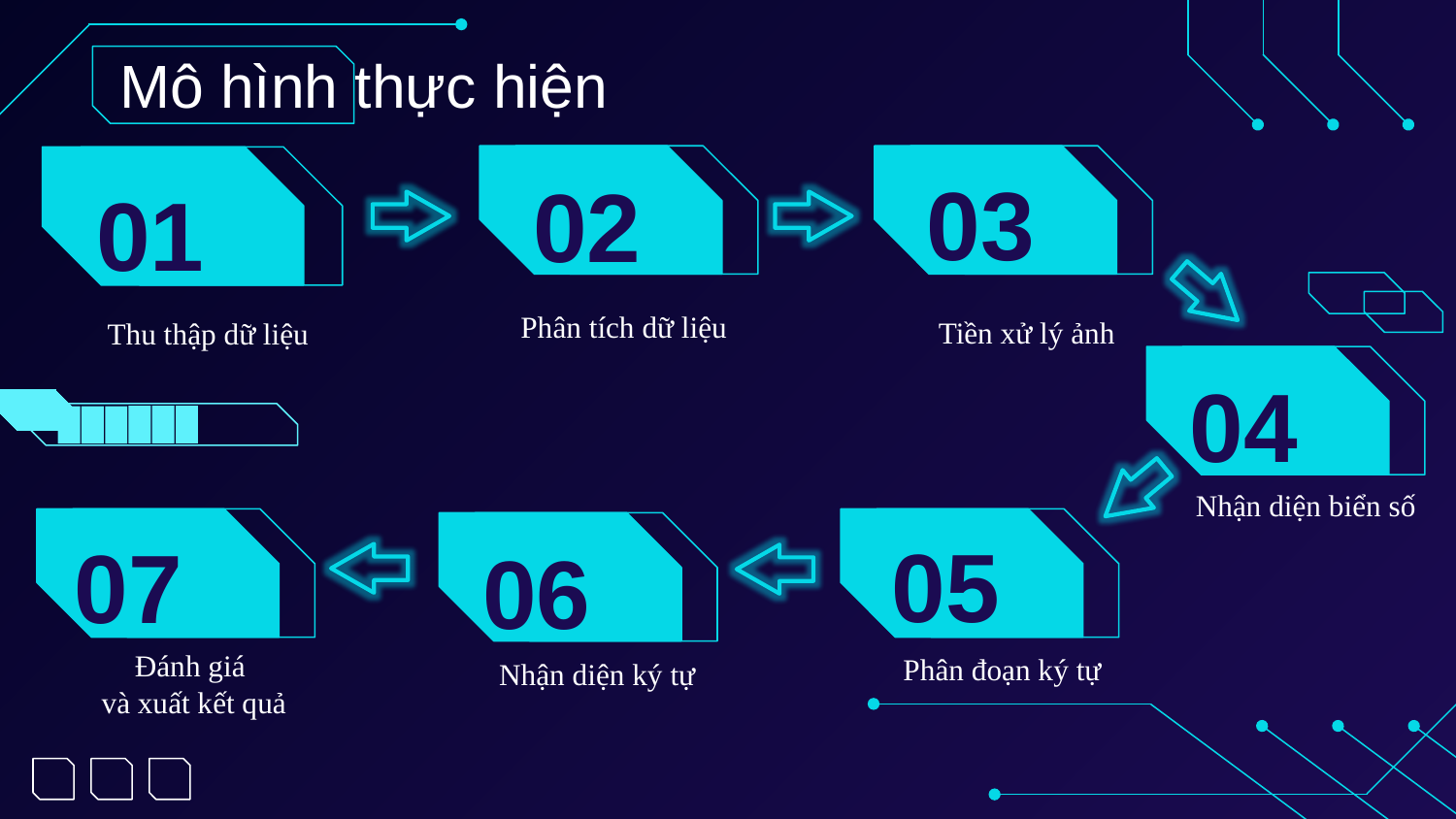

Mô hình thực hiện

03
02
# 01

Phân tích dữ liệu
Tiền xử lý ảnh
Thu thập dữ liệu

04
04

Nhận diện biển số

05
07
05
06

Đánh giá
và xuất kết quả
Phân đoạn ký tự
Nhận diện ký tự